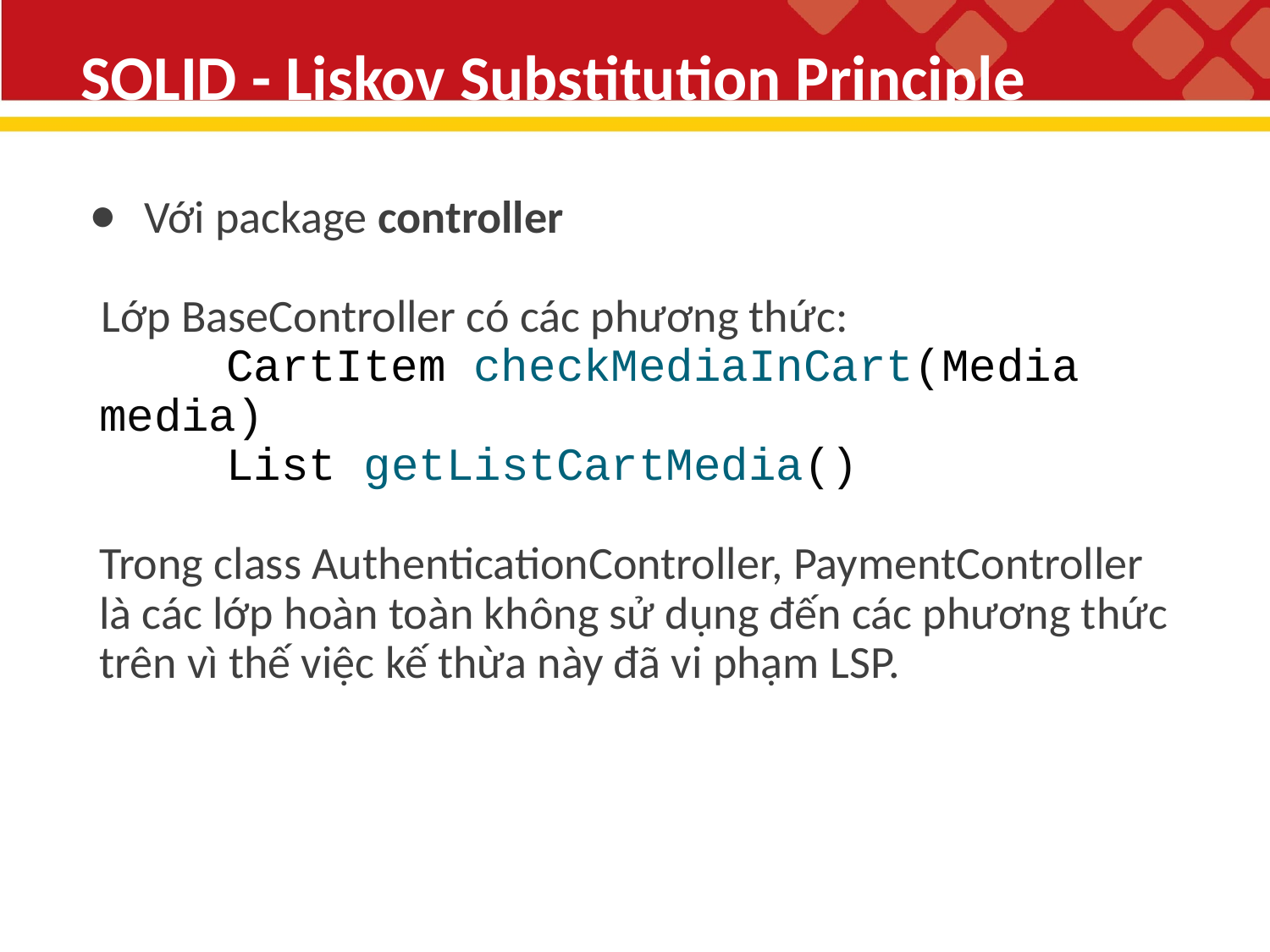

# SOLID - Liskov Substitution Principle
Với package controller

  Lớp BaseController có các phương thức:
	CartItem checkMediaInCart(Media media)
	List getListCartMedia()

Trong class AuthenticationController, PaymentController là các lớp hoàn toàn không sử dụng đến các phương thức trên vì thế việc kế thừa này đã vi phạm LSP.